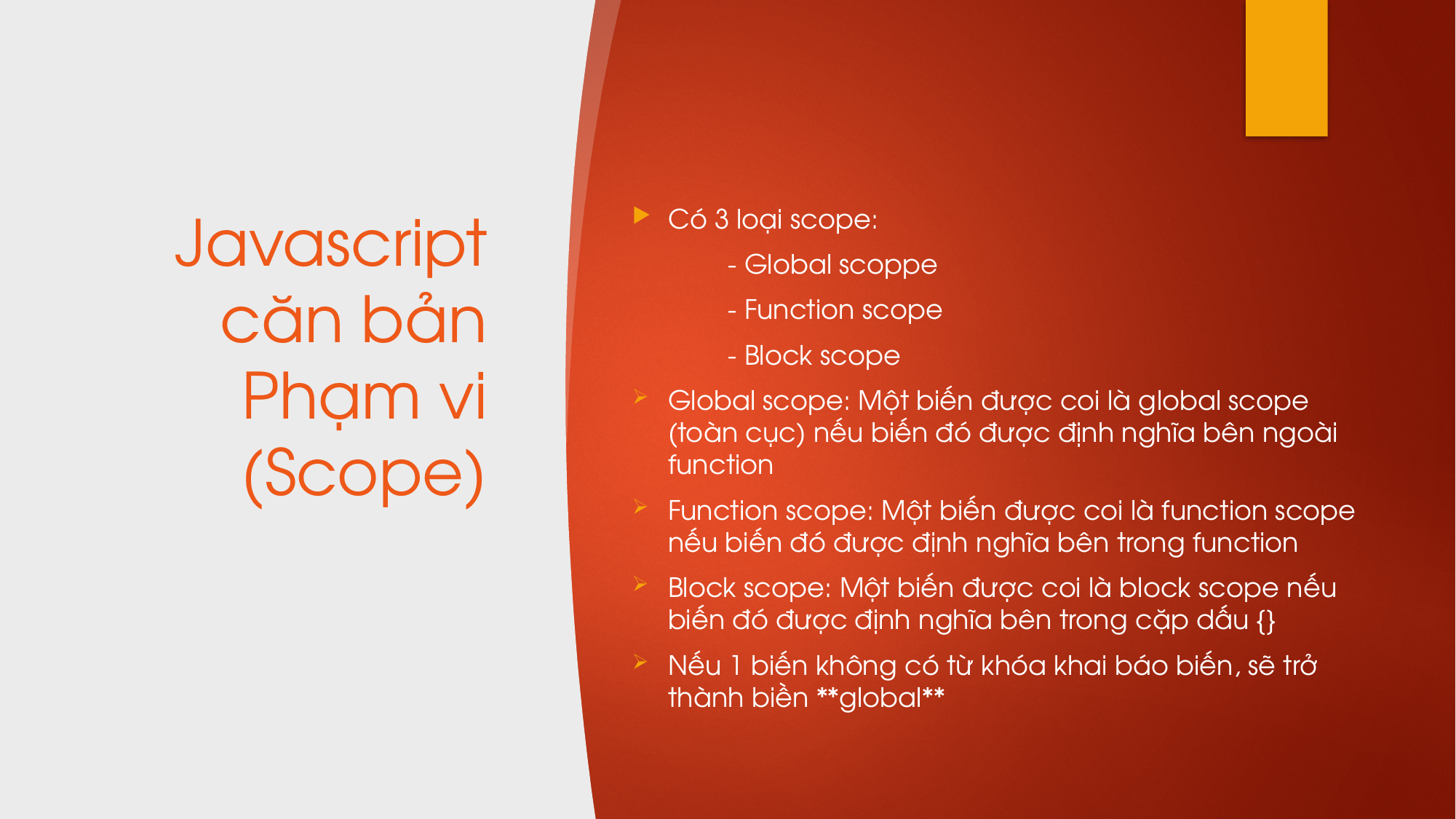

# Javascript căn bản Phạm vi (Scope)
Có 3 loại scope:
	- Global scoppe
	- Function scope
	- Block scope
Global scope: Một biến được coi là global scope (toàn cục) nếu biến đó được định nghĩa bên ngoài function
Function scope: Một biến được coi là function scope nếu biến đó được định nghĩa bên trong function
Block scope: Một biến được coi là block scope nếu biến đó được định nghĩa bên trong cặp dấu {}
Nếu 1 biến không có từ khóa khai báo biến, sẽ trở thành biền **global**